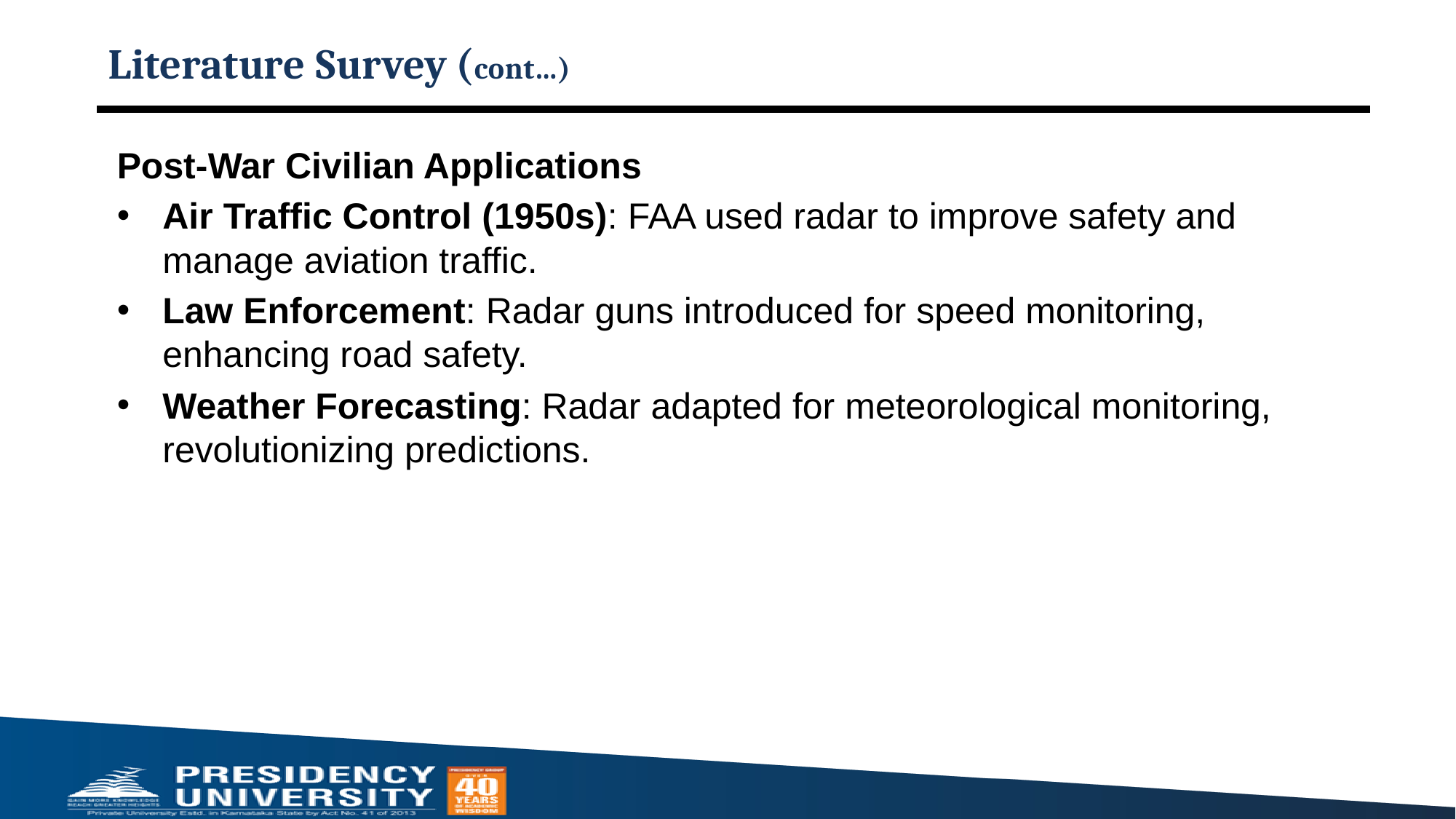

# Literature Survey (cont…)
Post-War Civilian Applications
Air Traffic Control (1950s): FAA used radar to improve safety and manage aviation traffic.
Law Enforcement: Radar guns introduced for speed monitoring, enhancing road safety.
Weather Forecasting: Radar adapted for meteorological monitoring, revolutionizing predictions.